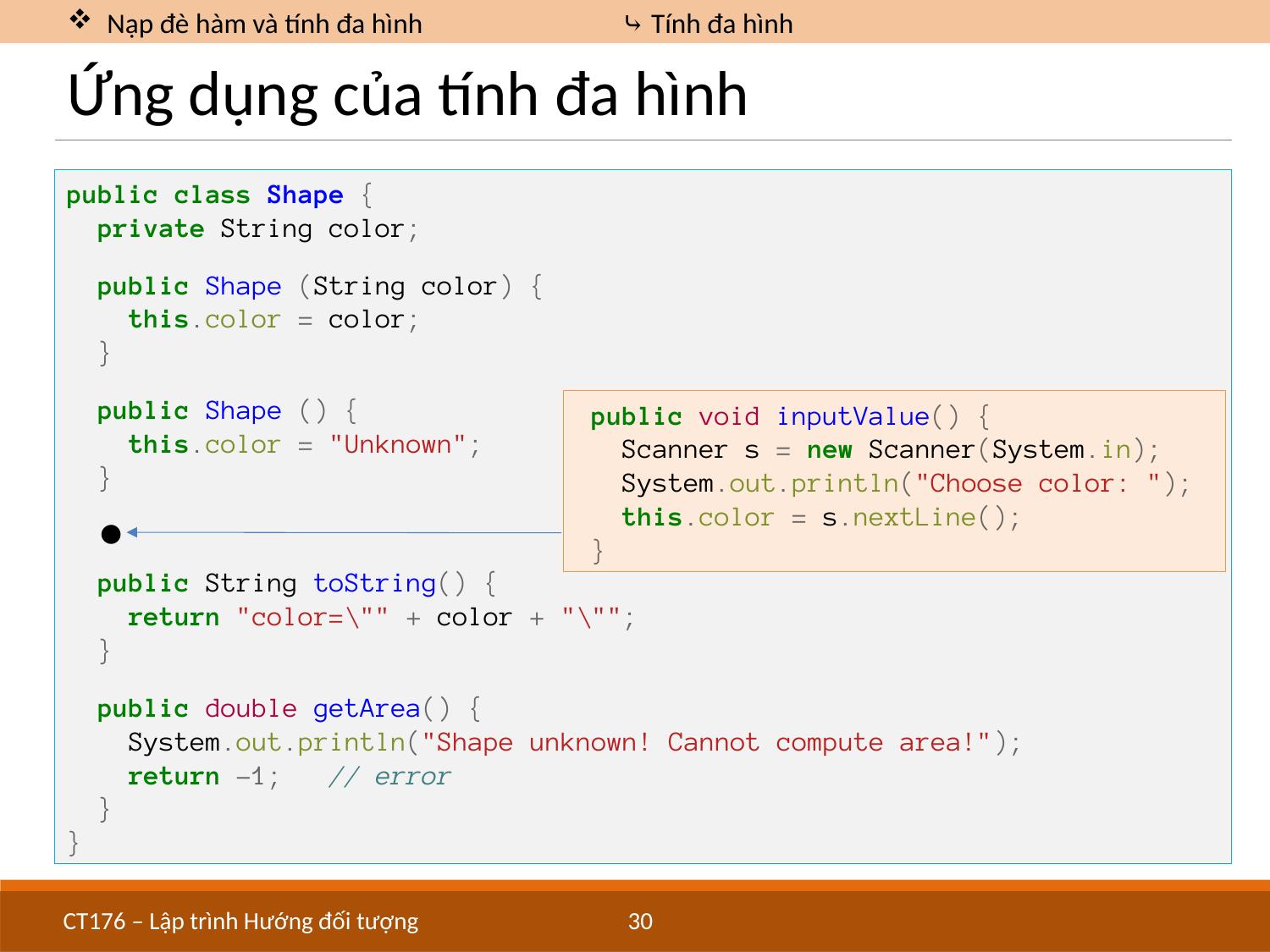

Nạp đè hàm và tính đa hình		 ⤷ Tính đa hình
# Ứng dụng của tính đa hình
public class Shape {
  private String color;

  public Shape (String color) {
    this.color = color;
  }

  public Shape () {
    this.color = "Unknown";
  }

  public String toString() {
    return "color=\"" + color + "\"";
  }

  public double getArea() {
    System.out.println("Shape unknown! Cannot compute area!");
    return -1;   // error
  }
}
 public void inputValue() {
   Scanner s = new Scanner(System.in);
   System.out.println("Choose color: ");
   this.color = s.nextLine();
 }
•